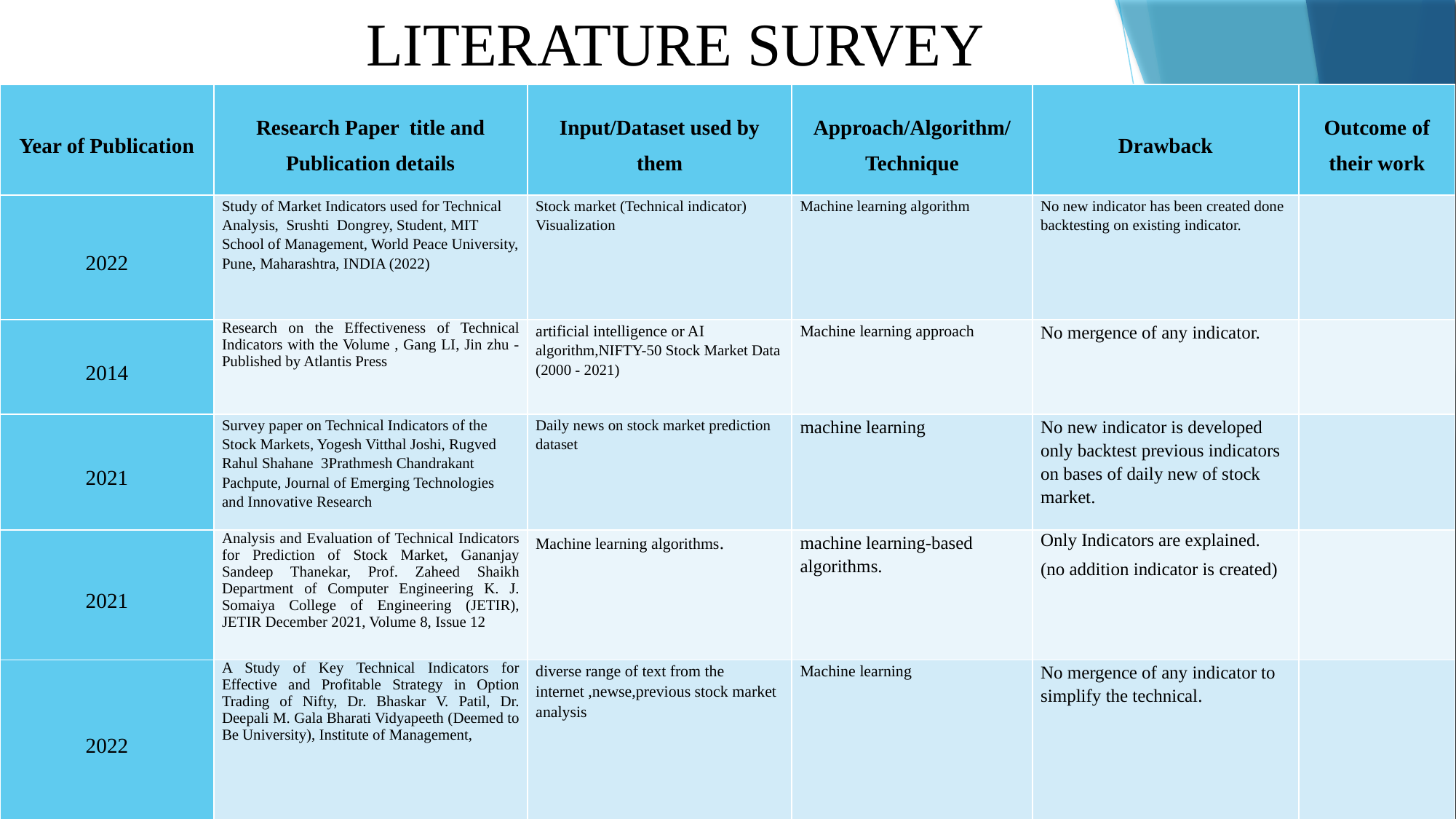

LITERATURE SURVEY
| Year of Publication | Research Paper title and Publication details | Input/Dataset used by them | Approach/Algorithm/ Technique | Drawback | Outcome of their work |
| --- | --- | --- | --- | --- | --- |
| 2022 | Study of Market Indicators used for Technical Analysis, Srushti Dongrey, Student, MIT School of Management, World Peace University, Pune, Maharashtra, INDIA (2022) | Stock market (Technical indicator) Visualization | Machine learning algorithm | No new indicator has been created done backtesting on existing indicator. |  |
| 2014 | Research on the Effectiveness of Technical Indicators with the Volume , Gang LI, Jin zhu - Published by Atlantis Press | artificial intelligence or AI algorithm,NIFTY-50 Stock Market Data (2000 - 2021) | Machine learning approach | No mergence of any indicator. |  |
| 2021 | Survey paper on Technical Indicators of the Stock Markets, Yogesh Vitthal Joshi, Rugved Rahul Shahane 3Prathmesh Chandrakant Pachpute, Journal of Emerging Technologies and Innovative Research | Daily news on stock market prediction dataset | machine learning | No new indicator is developed only backtest previous indicators on bases of daily new of stock market. |  |
| 2021 | Analysis and Evaluation of Technical Indicators for Prediction of Stock Market, Gananjay Sandeep Thanekar, Prof. Zaheed Shaikh Department of Computer Engineering K. J. Somaiya College of Engineering (JETIR), JETIR December 2021, Volume 8, Issue 12 | Machine learning algorithms. | machine learning-based algorithms. | Only Indicators are explained. (no addition indicator is created) |  |
| 2022 | A Study of Key Technical Indicators for Effective and Profitable Strategy in Option Trading of Nifty, Dr. Bhaskar V. Patil, Dr. Deepali M. Gala Bharati Vidyapeeth (Deemed to Be University), Institute of Management, | diverse range of text from the internet ,newse,previous stock market analysis | Machine learning | No mergence of any indicator to simplify the technical. |  |